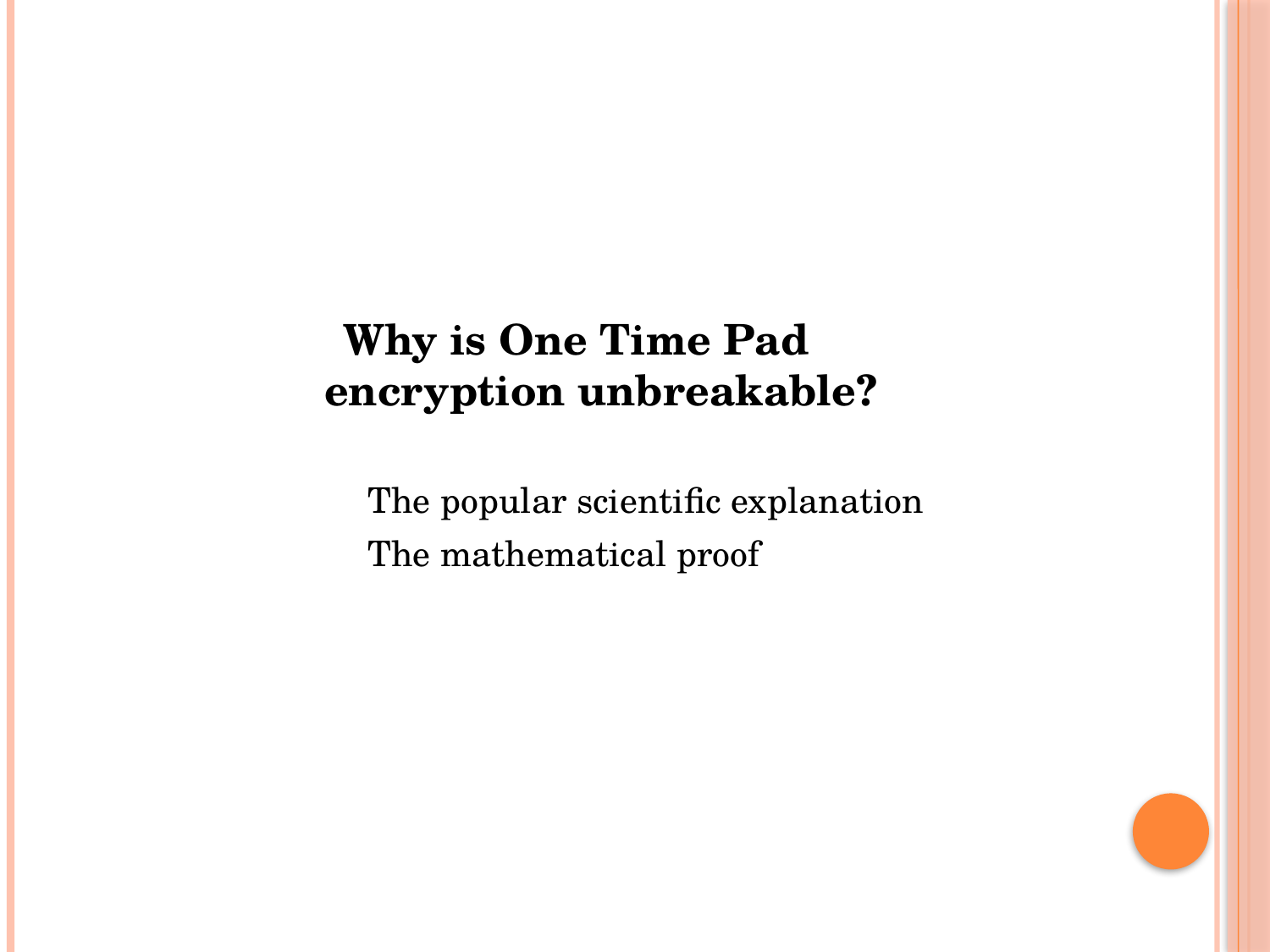

#
Why is One Time Pad
encryption unbreakable?

			The popular scientific explanation
			The mathematical proof